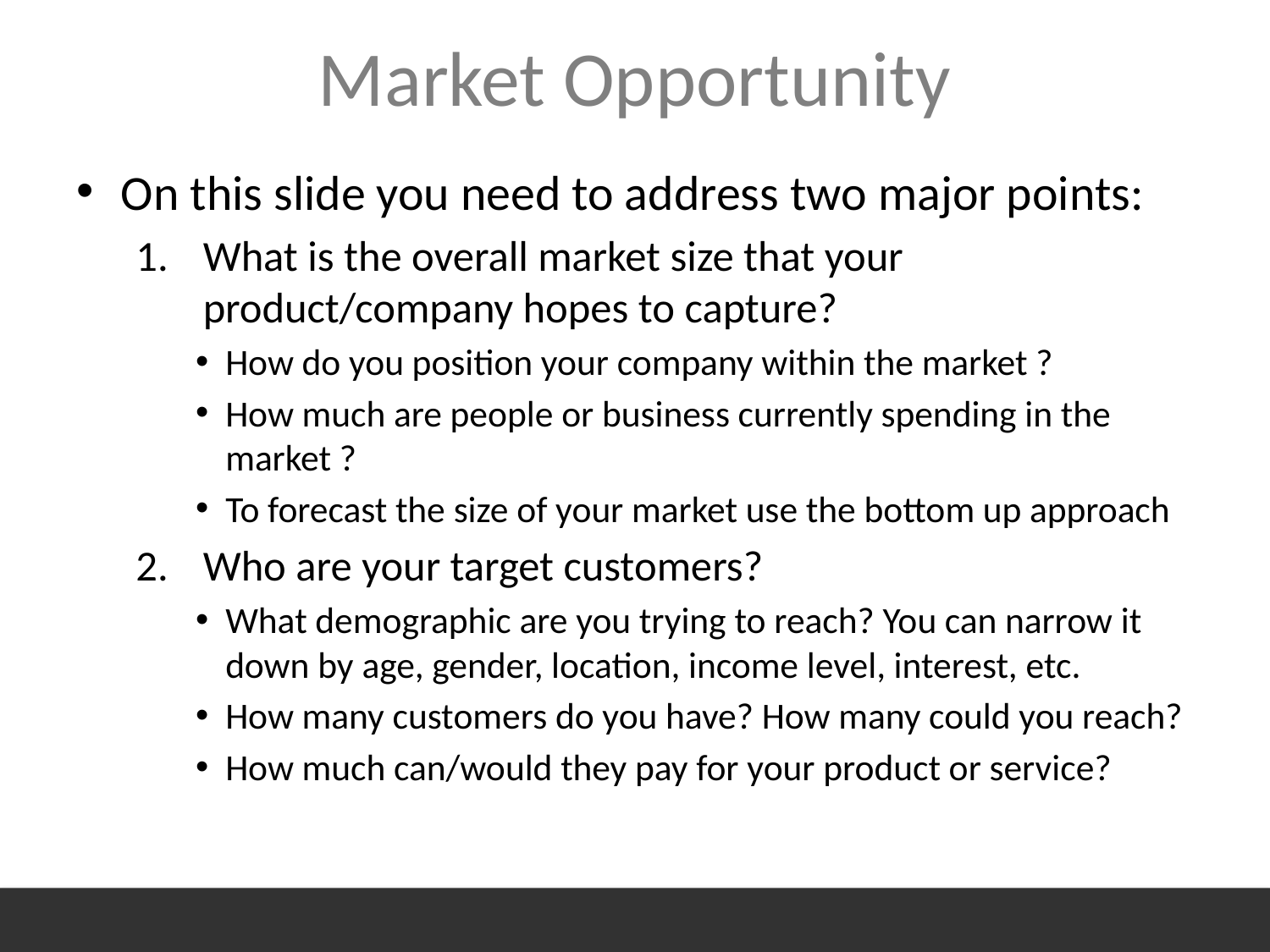

# Market Opportunity
On this slide you need to address two major points:
What is the overall market size that your product/company hopes to capture?
How do you position your company within the market ?
How much are people or business currently spending in the market ?
To forecast the size of your market use the bottom up approach
Who are your target customers?
What demographic are you trying to reach? You can narrow it down by age, gender, location, income level, interest, etc.
How many customers do you have? How many could you reach?
How much can/would they pay for your product or service?